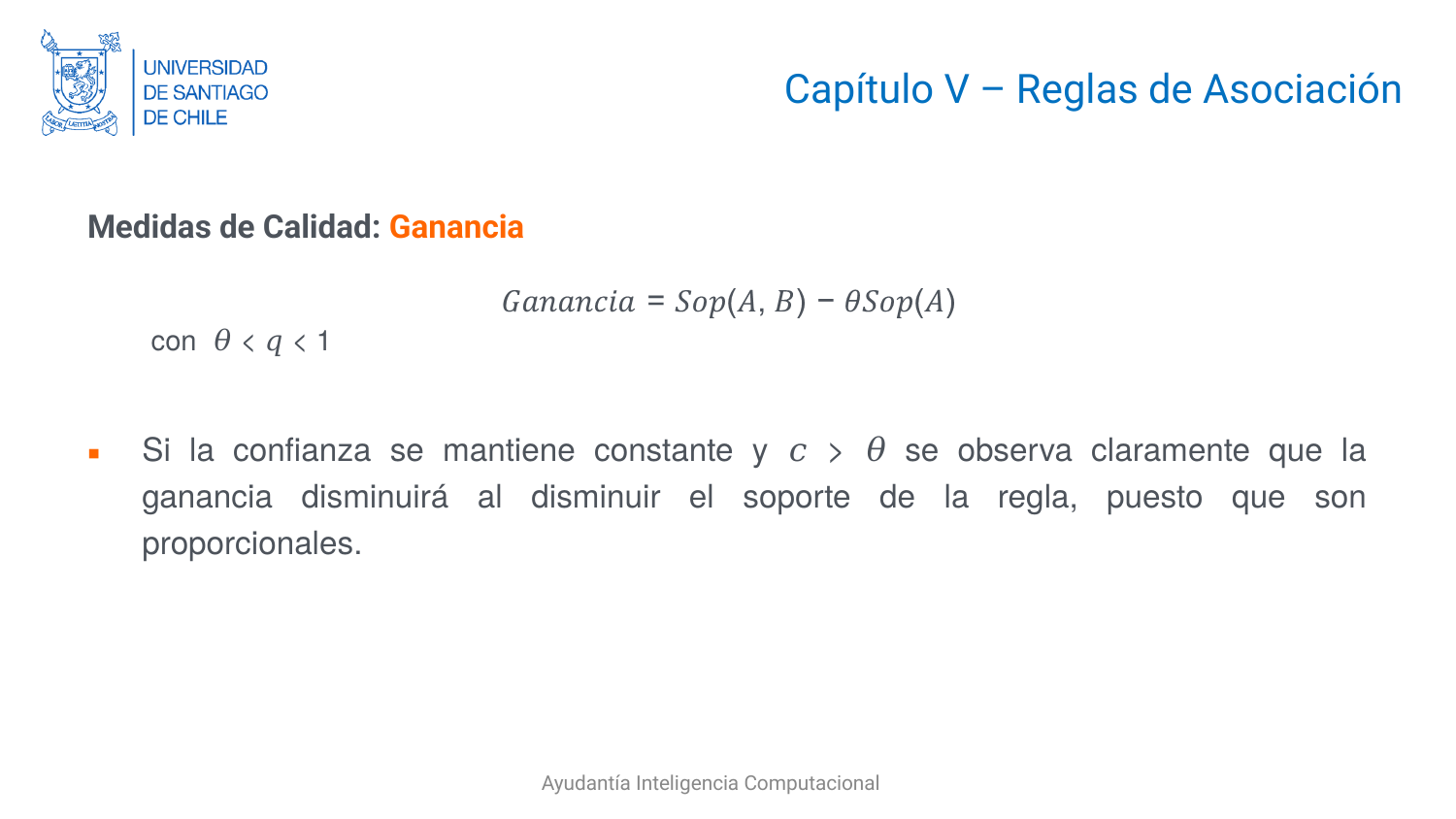

# Capítulo V – Reglas de Asociación
Medidas de Calidad: Ganancia

con  𝜃 < 𝑞 < 1

Si la confianza se mantiene constante y 𝑐 > 𝜃 se observa claramente que la ganancia disminuirá al disminuir el soporte de la regla, puesto que son proporcionales.

Ayudantía Inteligencia Computacional